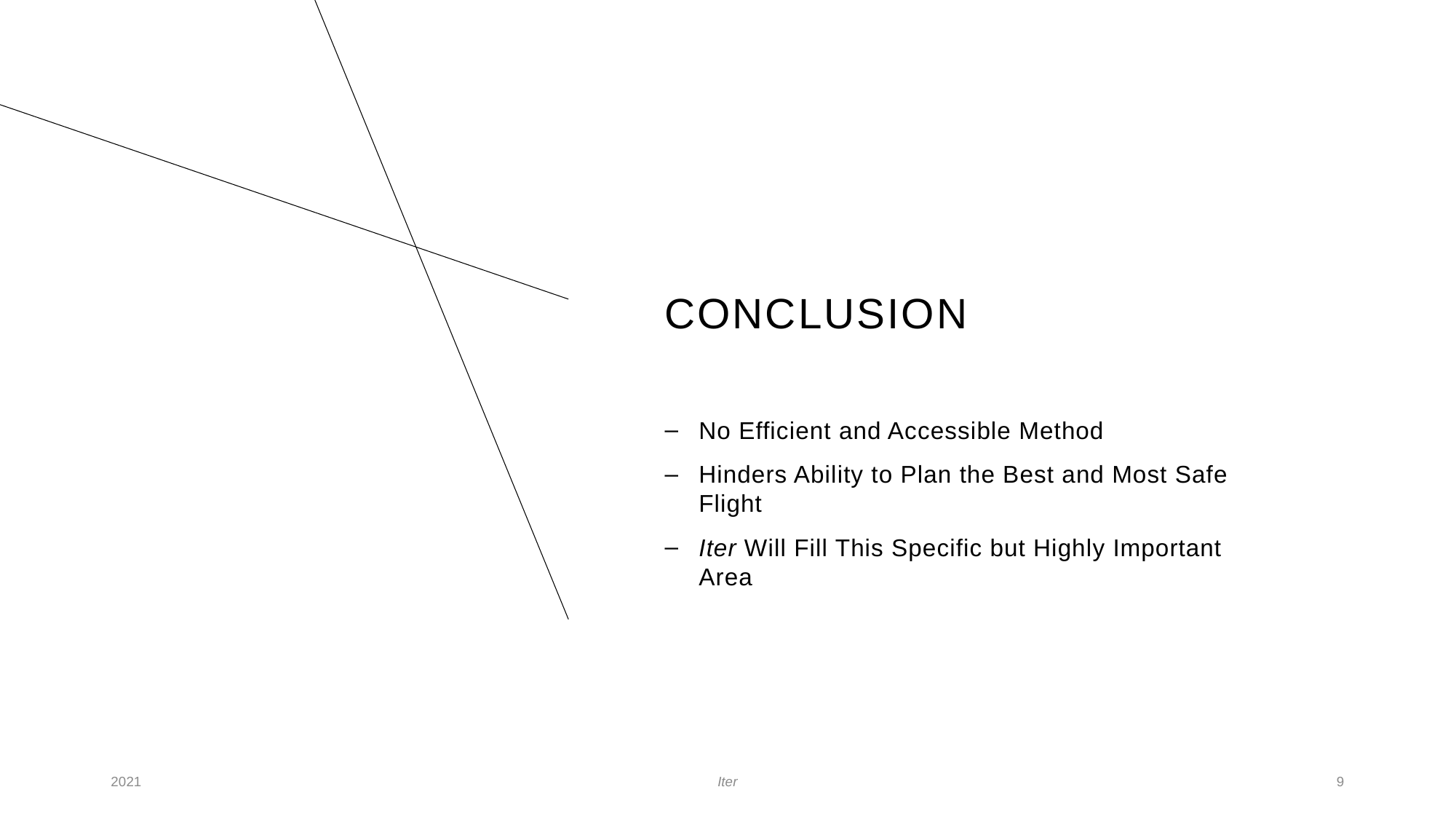

# Conclusion
No Efficient and Accessible Method
Hinders Ability to Plan the Best and Most Safe Flight
Iter Will Fill This Specific but Highly Important Area
2021
Iter
9